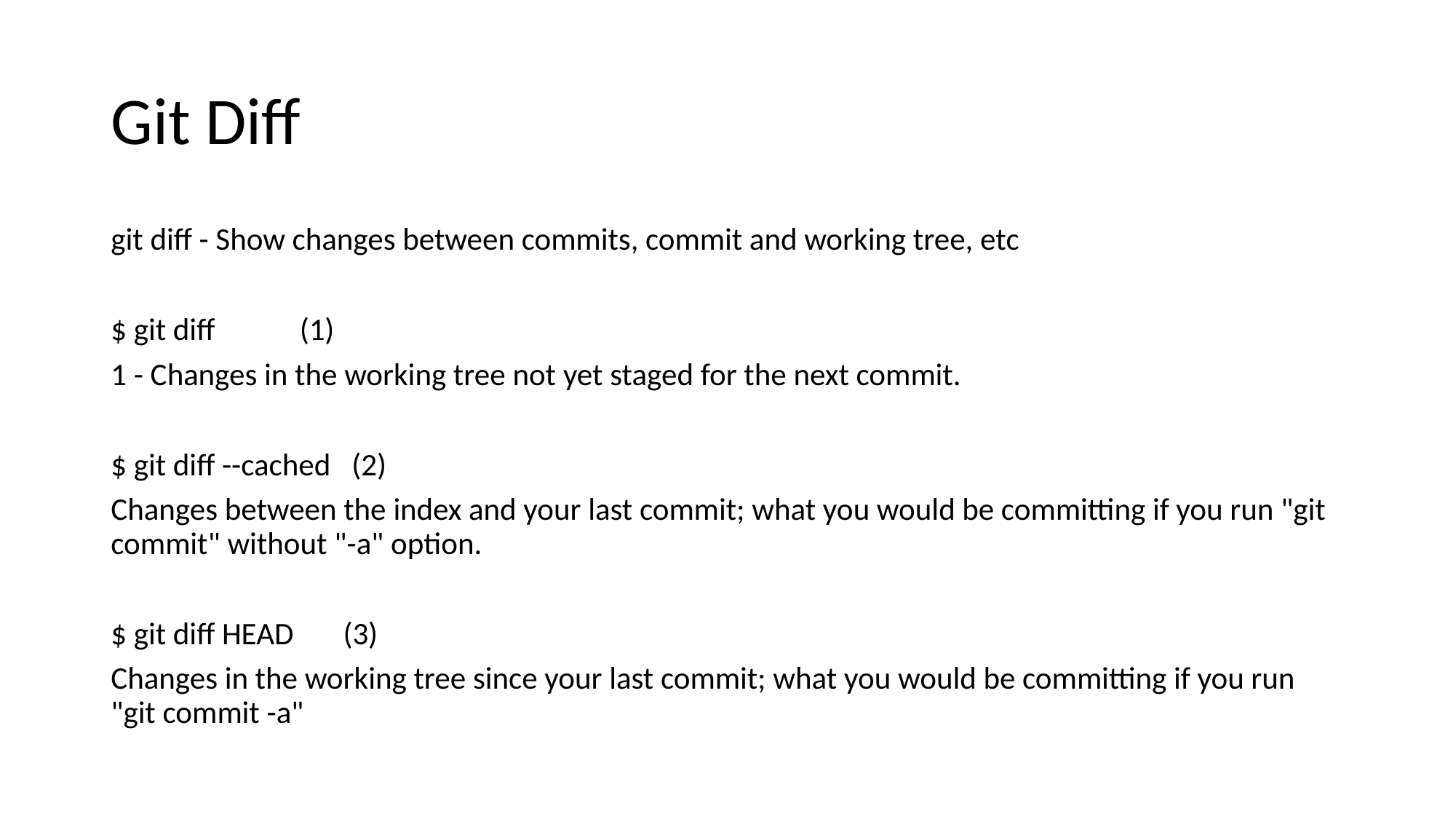

# Git Diff
git diff - Show changes between commits, commit and working tree, etc

$ git diff            (1)
1 - Changes in the working tree not yet staged for the next commit.

$ git diff --cached   (2)
Changes between the index and your last commit; what you would be committing if you run "git commit" without "-a" option.

$ git diff HEAD       (3)
Changes in the working tree since your last commit; what you would be committing if you run "git commit -a"